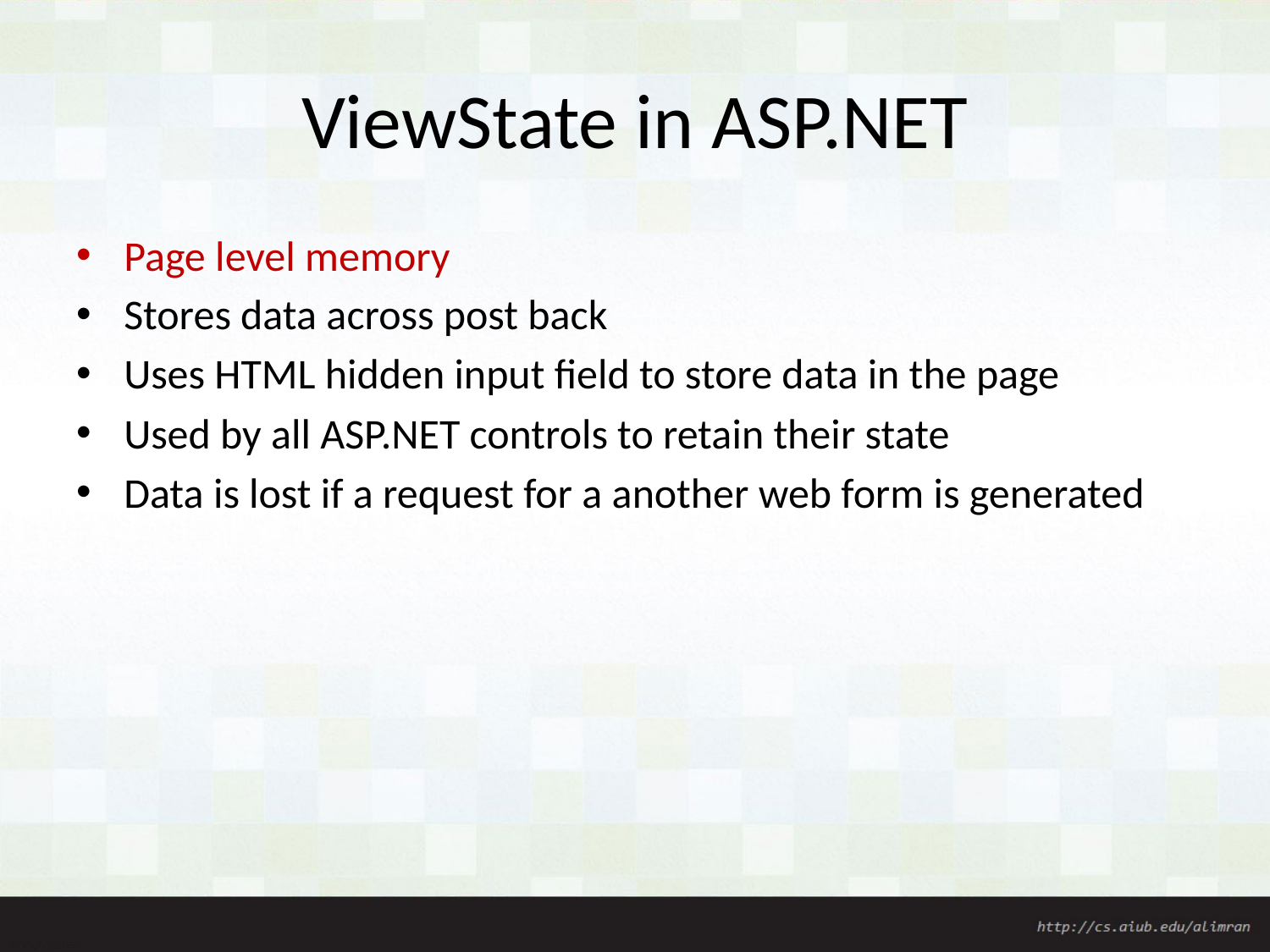

# ViewState in ASP.NET
Page level memory
Stores data across post back
Uses HTML hidden input field to store data in the page
Used by all ASP.NET controls to retain their state
Data is lost if a request for a another web form is generated